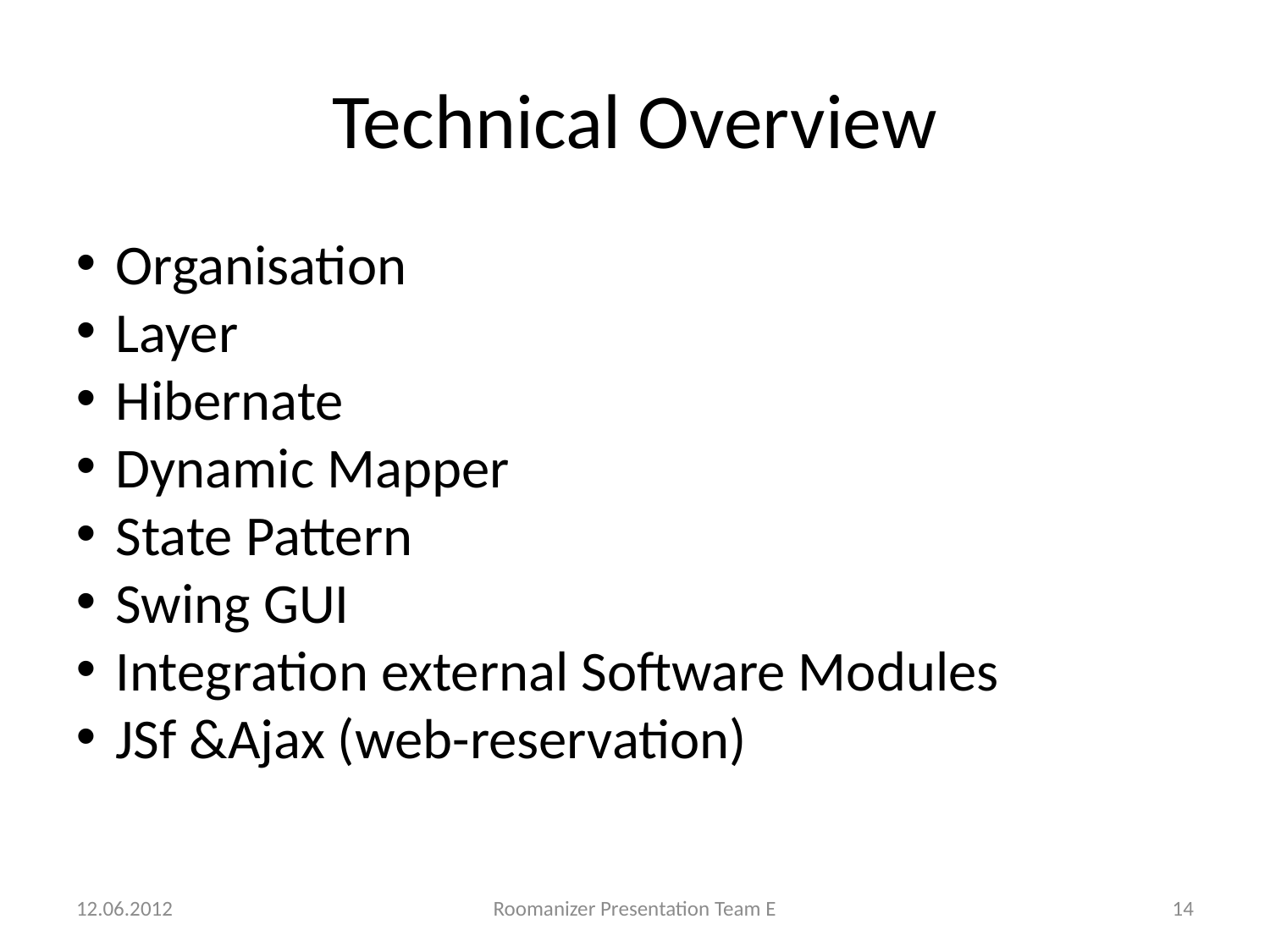

Technical Overview
Organisation
Layer
Hibernate
Dynamic Mapper
State Pattern
Swing GUI
Integration external Software Modules
JSf &Ajax (web-reservation)
12.06.2012
Roomanizer Presentation Team E
14